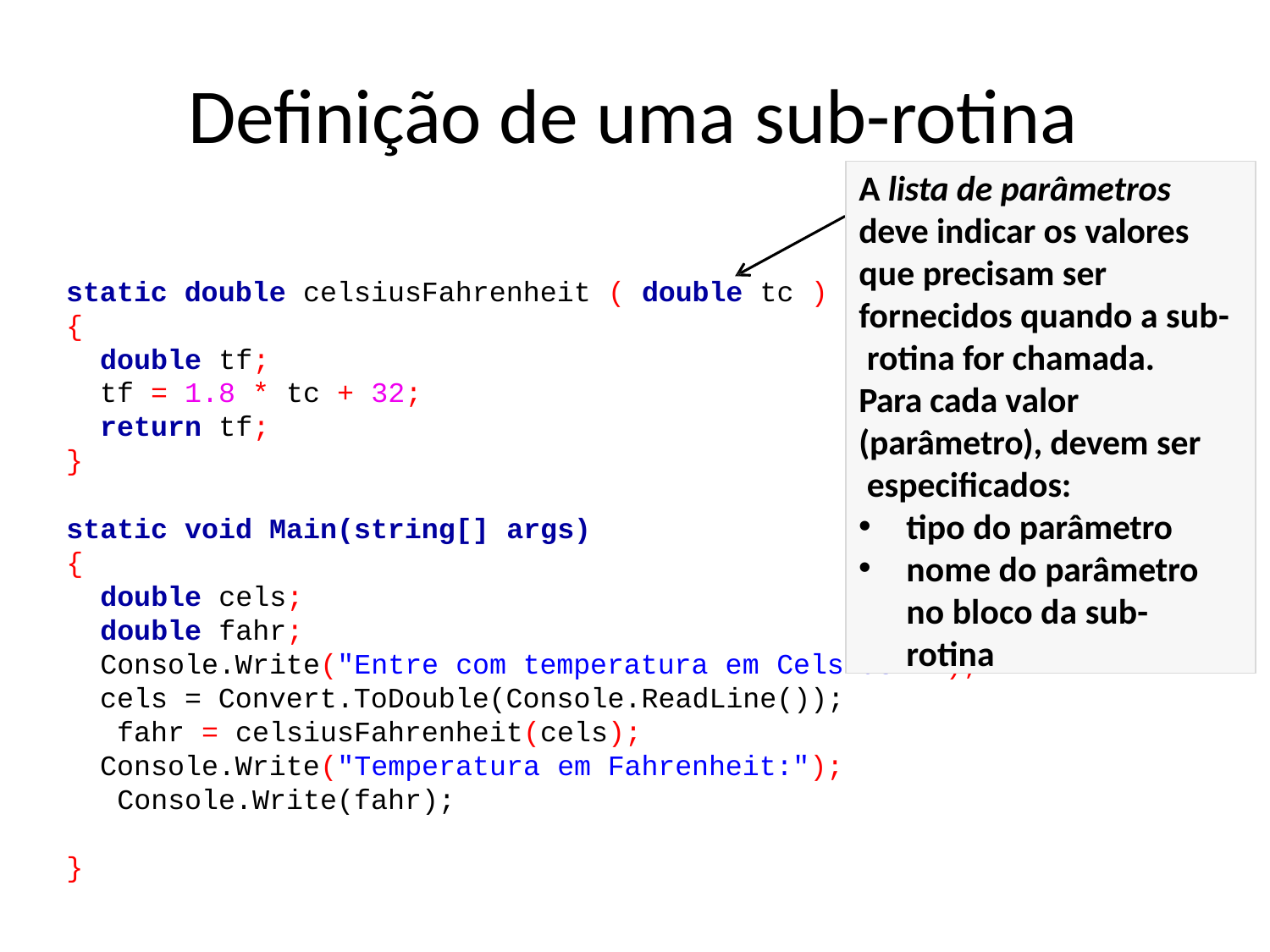

# Definição de uma sub-rotina
A lista de parâmetros  deve indicar os valores  que precisam ser  fornecidos quando a sub-  rotina for chamada.
Para cada valor  (parâmetro), devem ser  especificados:
tipo do parâmetro
nome do parâmetro
no bloco da sub-rotina

static double celsiusFahrenheit ( double tc )
{
double tf;
tf = 1.8 * tc + 32;
return tf;
}
static void Main(string[] args)
{
double cels;
double fahr;
Console.Write("Entre com temperatura em Celsius: ");
cels = Convert.ToDouble(Console.ReadLine());  fahr = celsiusFahrenheit(cels);  Console.Write("Temperatura em Fahrenheit:");  Console.Write(fahr);
}